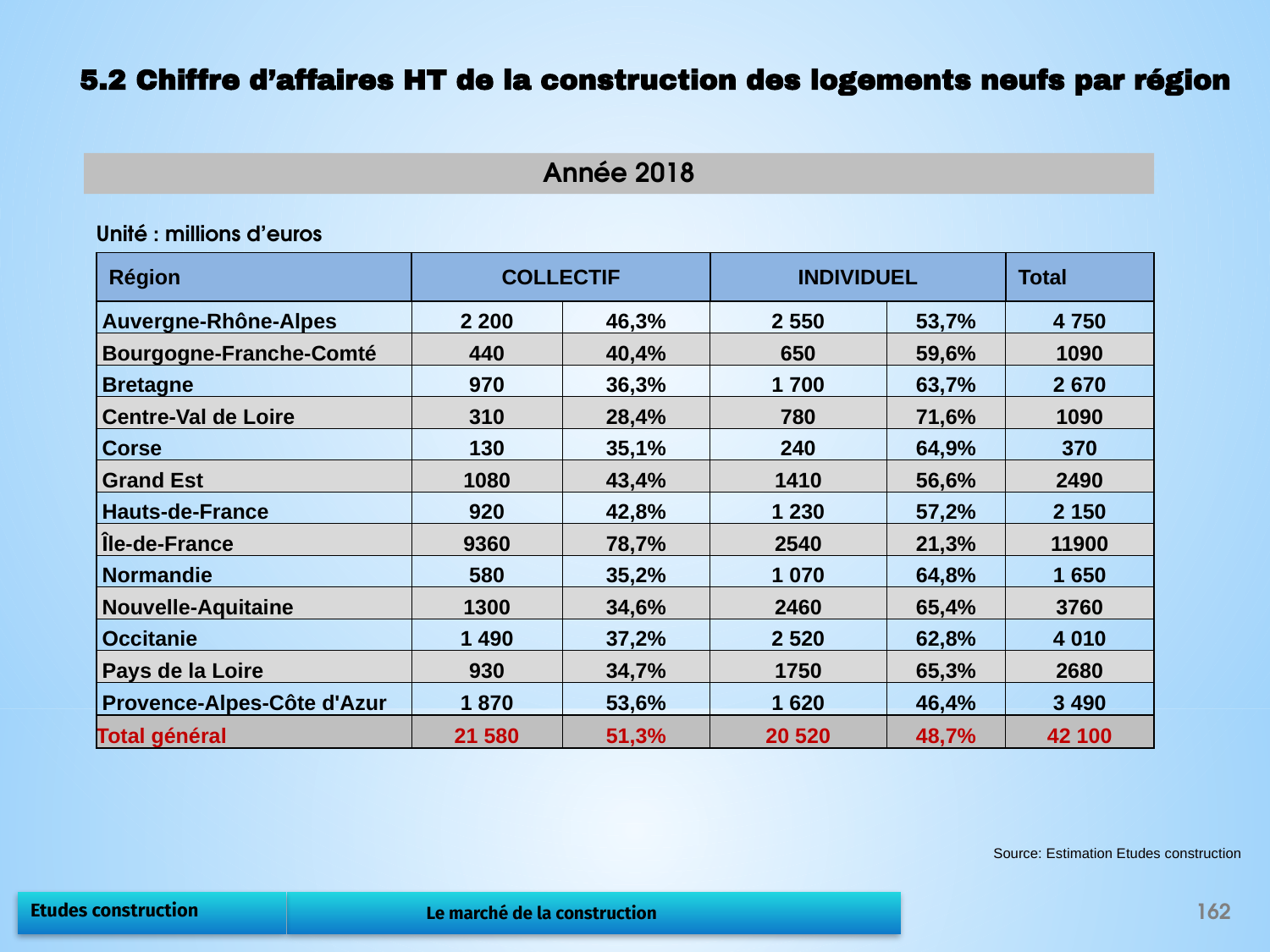

5.2 Chiffre d’affaires HT de la construction des logements neufs par région
Année 2018
Unité : millions d’euros
| Région | COLLECTIF |  | INDIVIDUEL |  | Total |
| --- | --- | --- | --- | --- | --- |
| Auvergne-Rhône-Alpes | 2 200 | 46,3% | 2 550 | 53,7% | 4 750 |
| Bourgogne-Franche-Comté | 440 | 40,4% | 650 | 59,6% | 1090 |
| Bretagne | 970 | 36,3% | 1 700 | 63,7% | 2 670 |
| Centre-Val de Loire | 310 | 28,4% | 780 | 71,6% | 1090 |
| Corse | 130 | 35,1% | 240 | 64,9% | 370 |
| Grand Est | 1080 | 43,4% | 1410 | 56,6% | 2490 |
| Hauts-de-France | 920 | 42,8% | 1 230 | 57,2% | 2 150 |
| Île-de-France | 9360 | 78,7% | 2540 | 21,3% | 11900 |
| Normandie | 580 | 35,2% | 1 070 | 64,8% | 1 650 |
| Nouvelle-Aquitaine | 1300 | 34,6% | 2460 | 65,4% | 3760 |
| Occitanie | 1 490 | 37,2% | 2 520 | 62,8% | 4 010 |
| Pays de la Loire | 930 | 34,7% | 1750 | 65,3% | 2680 |
| Provence-Alpes-Côte d'Azur | 1 870 | 53,6% | 1 620 | 46,4% | 3 490 |
| Total général | 21 580 | 51,3% | 20 520 | 48,7% | 42 100 |
Source: Estimation Etudes construction
162